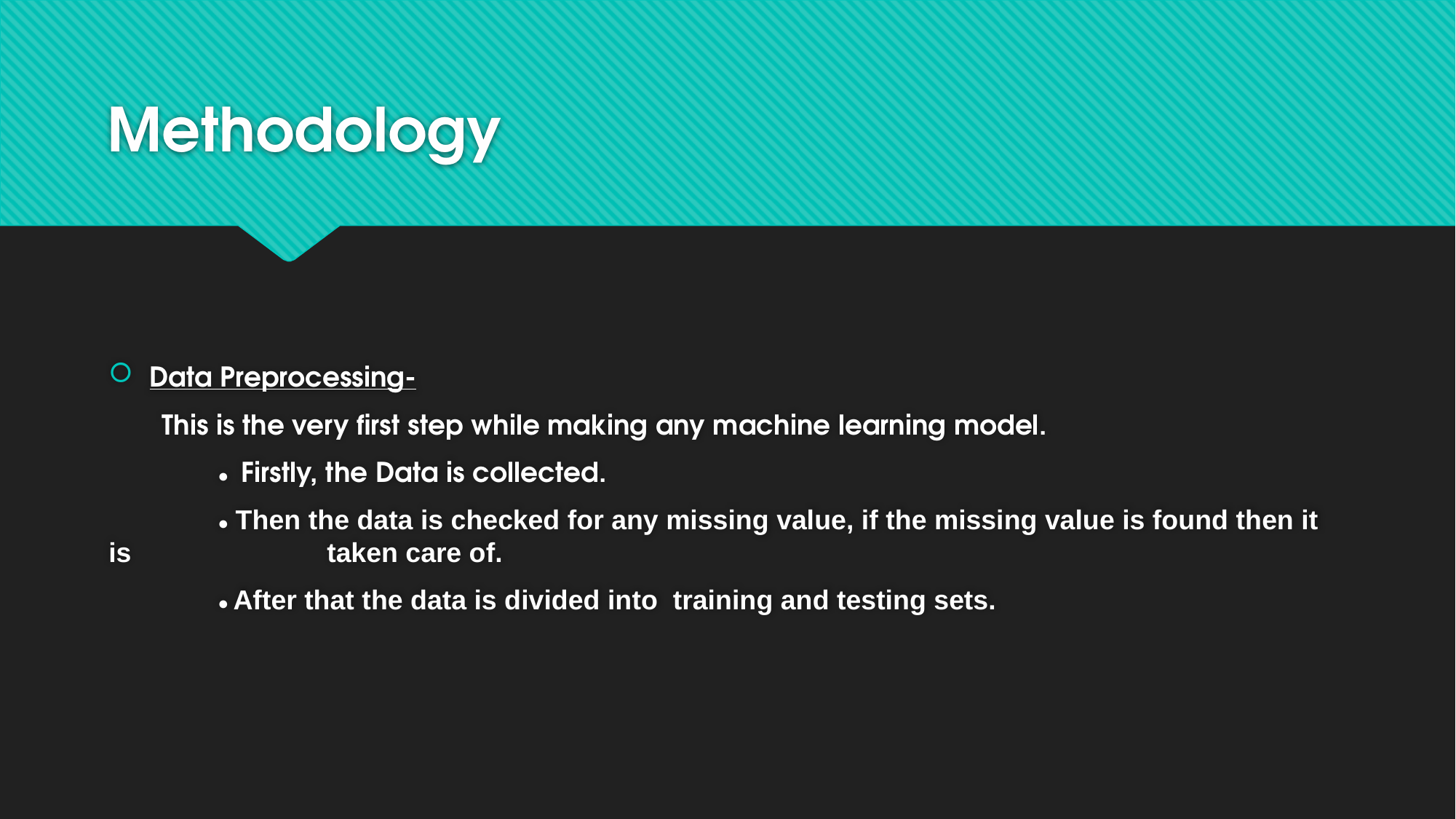

# Methodology
Data Preprocessing-
       This is the very first step while making any machine learning model.
	●  Firstly, the Data is collected.
	● Then the data is checked for any missing value, if the missing value is found then it is          		taken care of.
	● After that the data is divided into  training and testing sets.